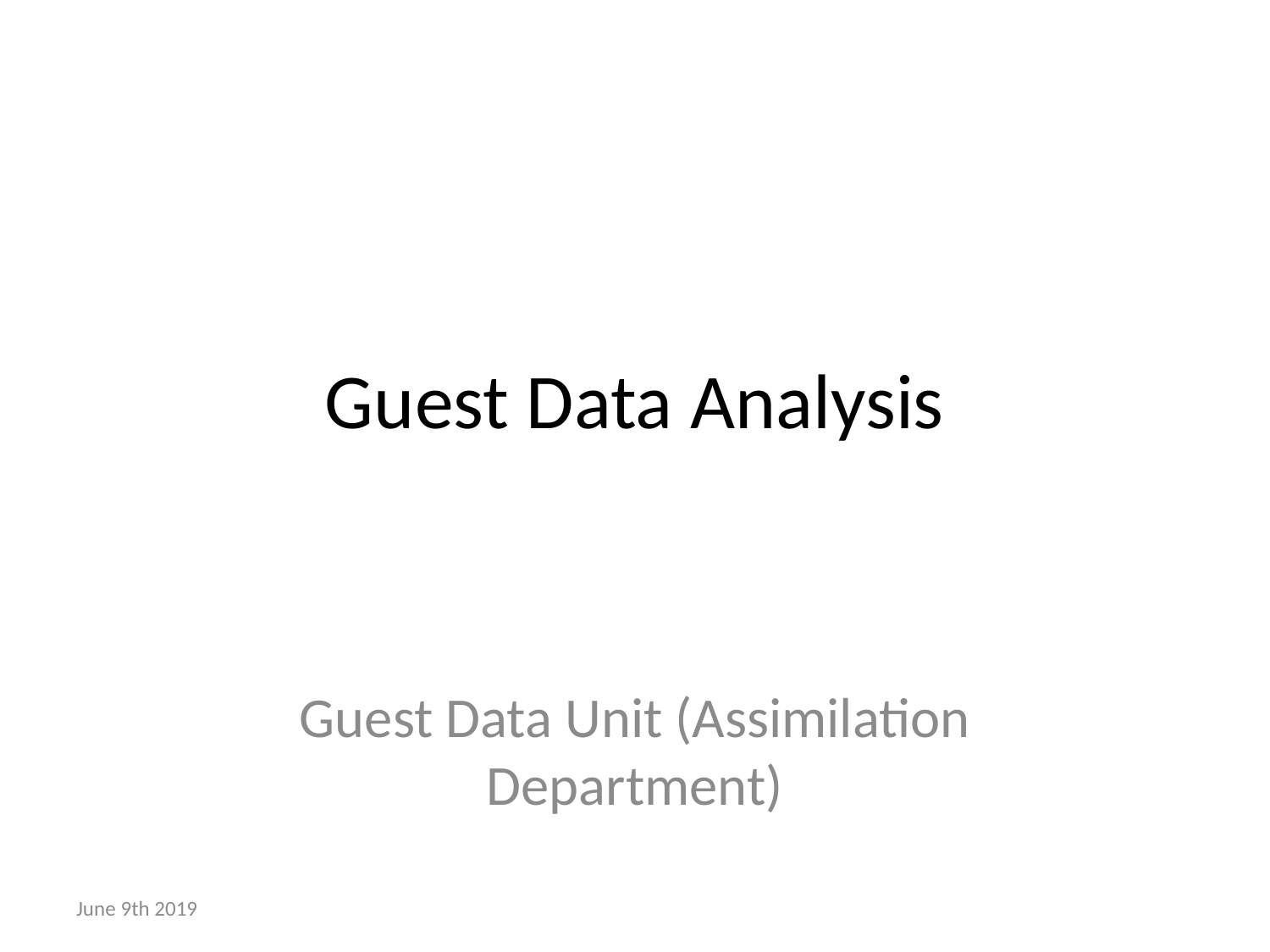

# Guest Data Analysis
Guest Data Unit (Assimilation Department)
June 9th 2019